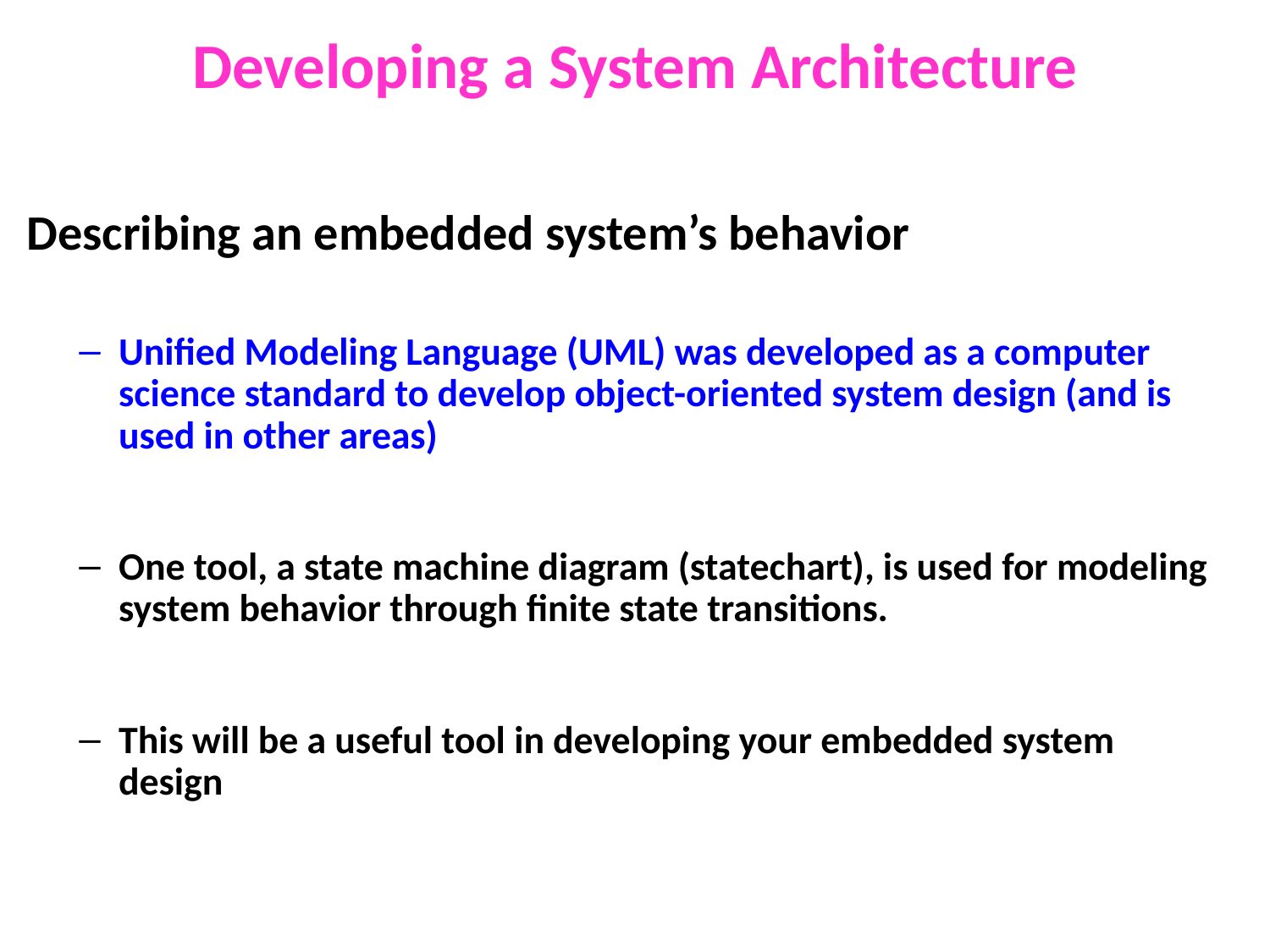

# Developing a System Architecture
 Describing an embedded system’s behavior

Unified Modeling Language (UML) was developed as a computer science standard to develop object-oriented system design (and is used in other areas)

One tool, a state machine diagram (statechart), is used for modeling system behavior through finite state transitions.

This will be a useful tool in developing your embedded system design